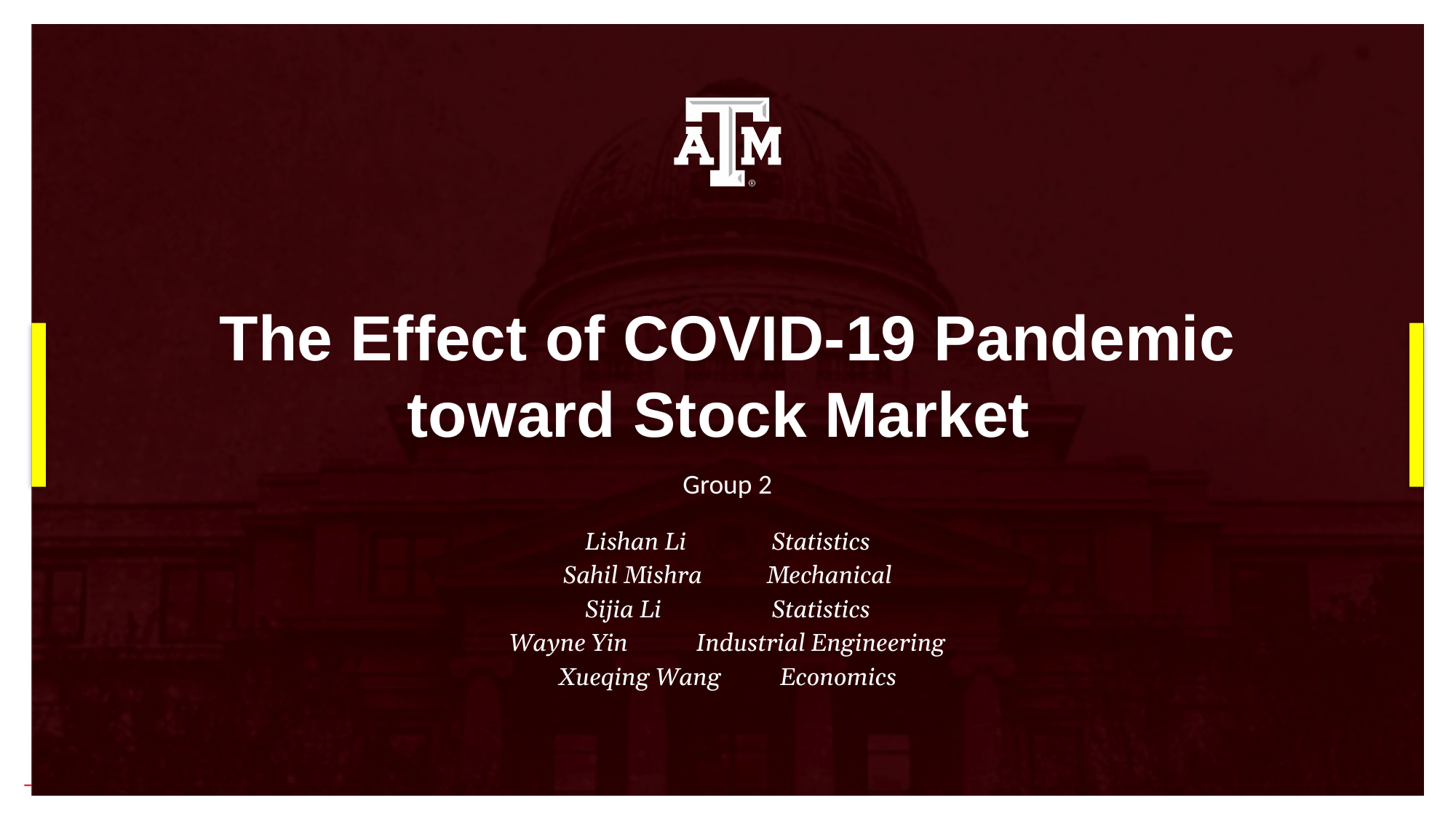

# The Effect of COVID-19 Pandemic toward Stock Market
Group 2
Lishan Li			      		Statistics
Sahil Mishra      			   Mechanical
Sijia Li 			  			Statistics
Wayne Yin 		Industrial Engineering
Xueqing Wang			      Economics